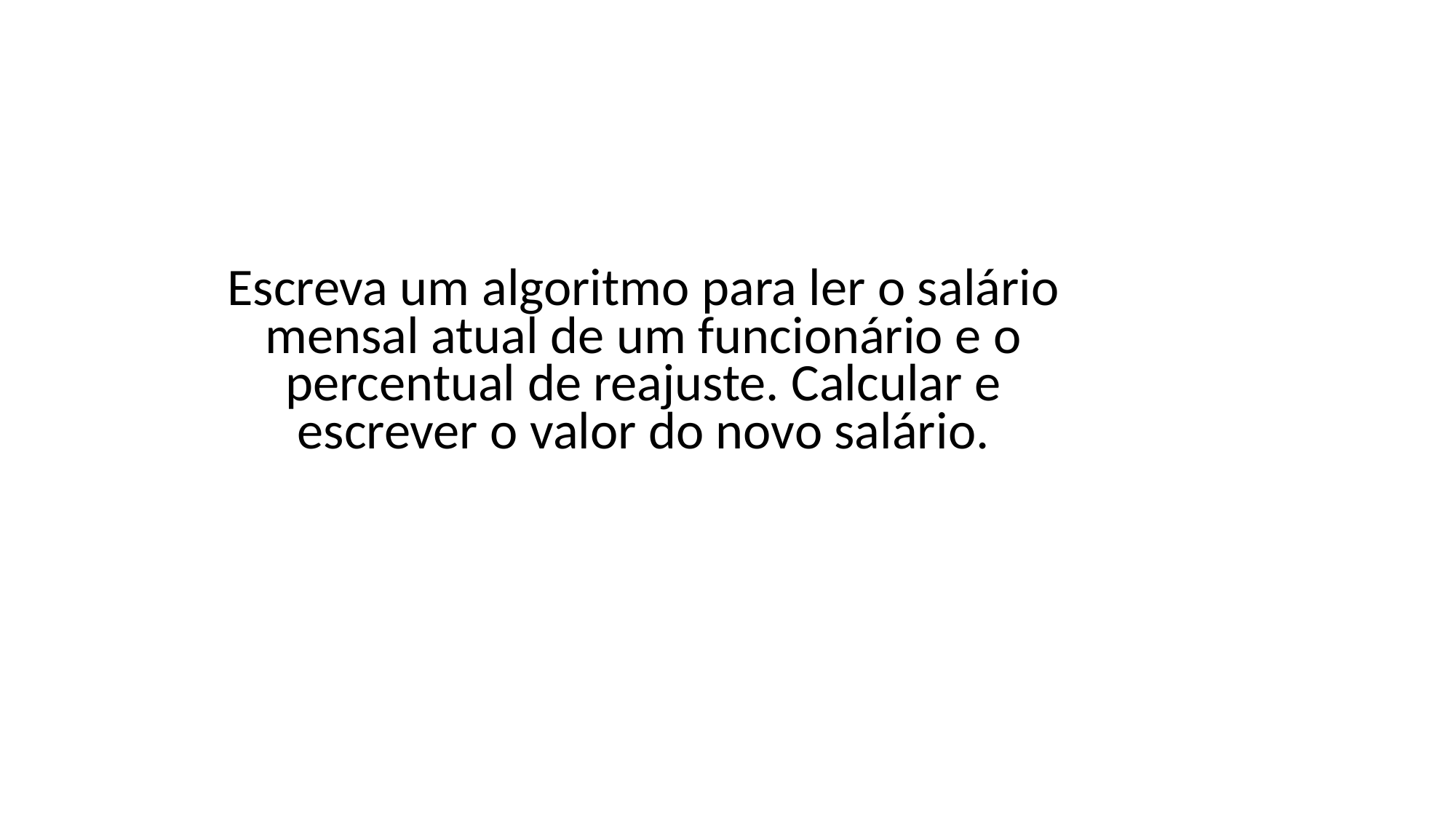

# Escreva um algoritmo para ler o salário mensal atual de um funcionário e o percentual de reajuste. Calcular e escrever o valor do novo salário.